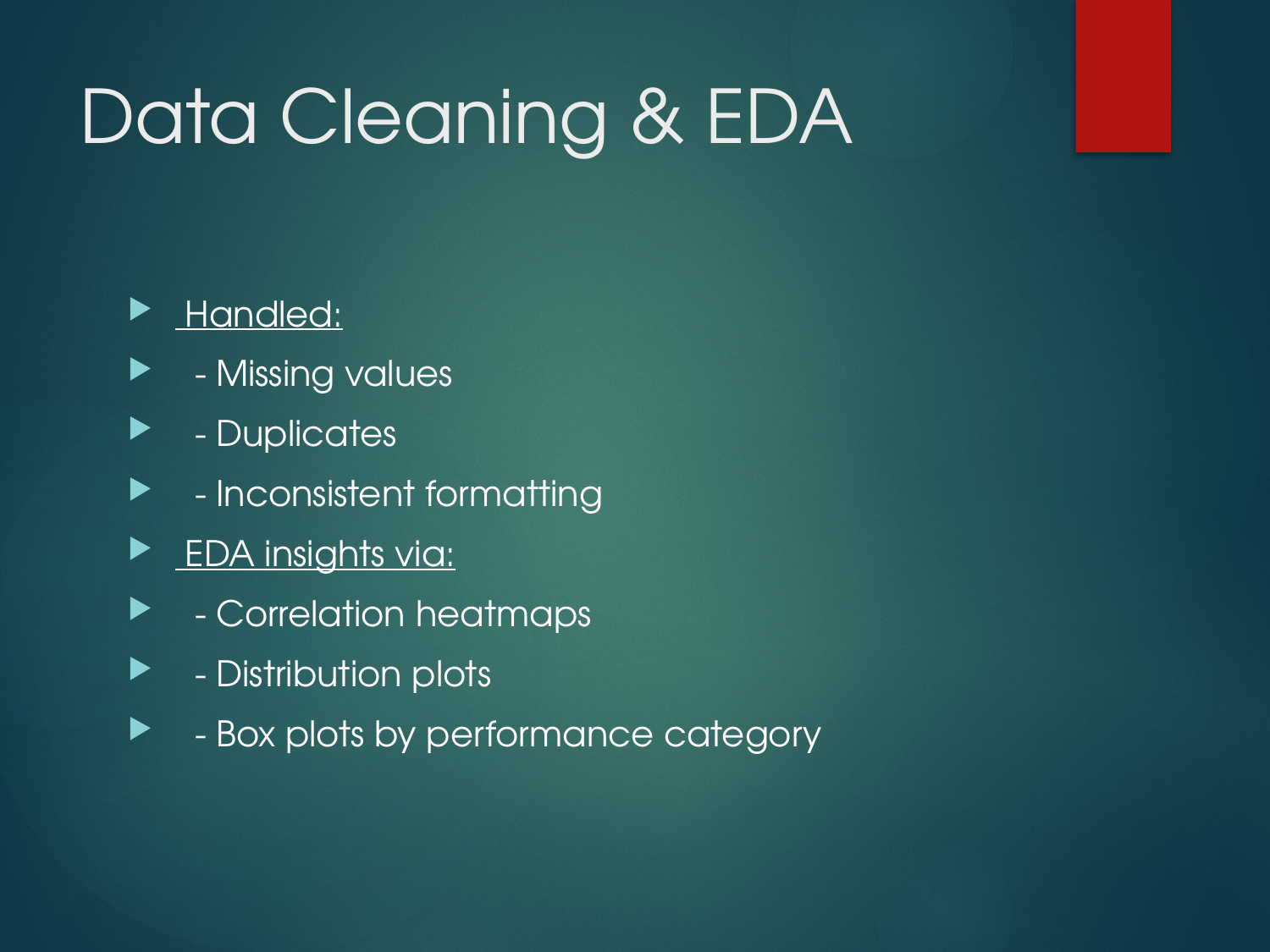

# Data Cleaning & EDA
 Handled:
  - Missing values
  - Duplicates
  - Inconsistent formatting
 EDA insights via:
  - Correlation heatmaps
  - Distribution plots
  - Box plots by performance category